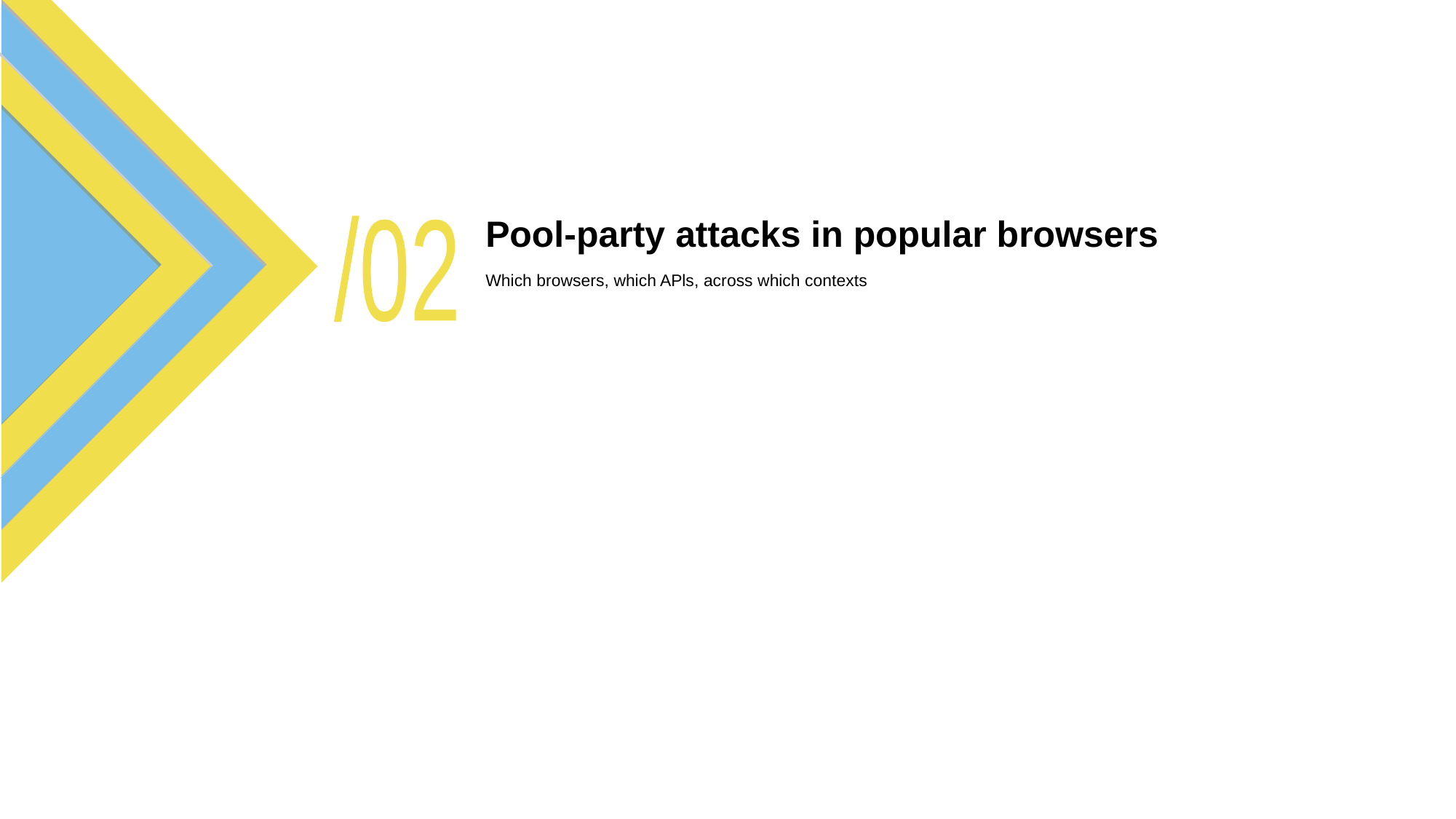

# Pool-party attacks in popular browsers
/02
Which browsers, which APls, across which contexts